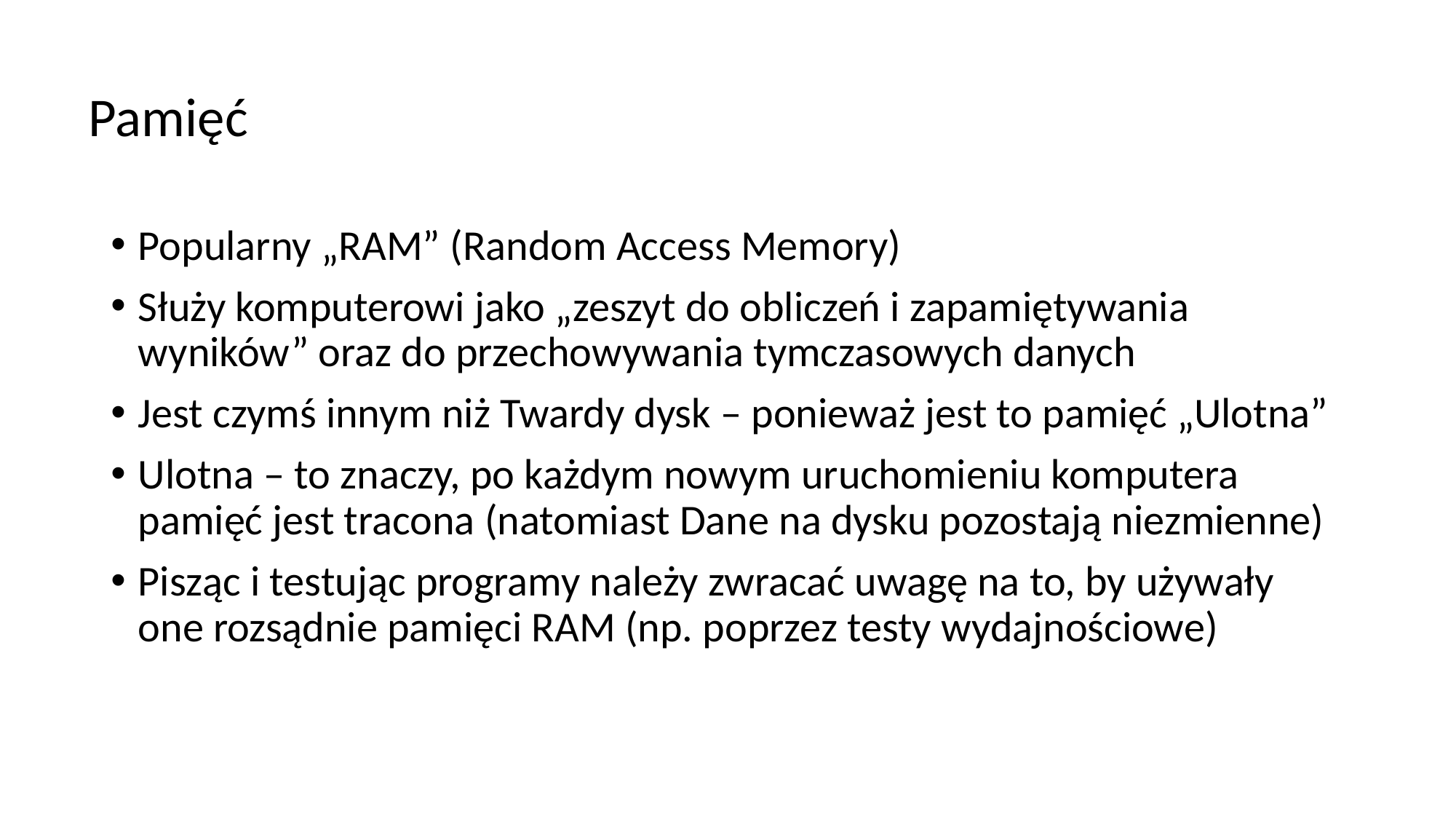

# Pamięć
Popularny „RAM” (Random Access Memory)
Służy komputerowi jako „zeszyt do obliczeń i zapamiętywania wyników” oraz do przechowywania tymczasowych danych
Jest czymś innym niż Twardy dysk – ponieważ jest to pamięć „Ulotna”
Ulotna – to znaczy, po każdym nowym uruchomieniu komputera pamięć jest tracona (natomiast Dane na dysku pozostają niezmienne)
Pisząc i testując programy należy zwracać uwagę na to, by używały one rozsądnie pamięci RAM (np. poprzez testy wydajnościowe)